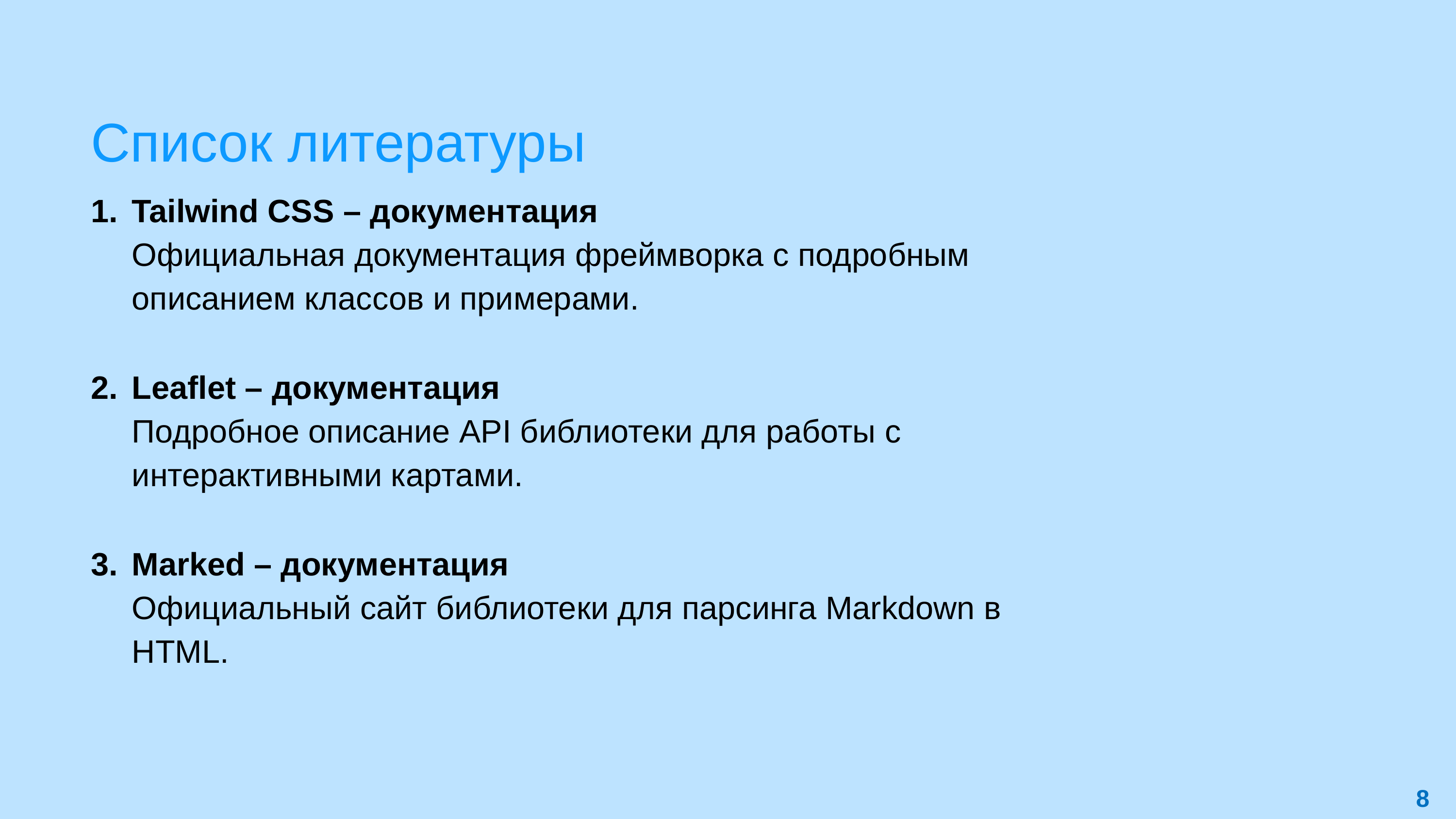

Список литературы

Tailwind CSS – документация
Официальная документация фреймворка с подробным описанием классов и примерами.
Leaflet – документация
Подробное описание API библиотеки для работы с интерактивными картами.
Marked – документация
Официальный сайт библиотеки для парсинга Markdown в HTML.
8